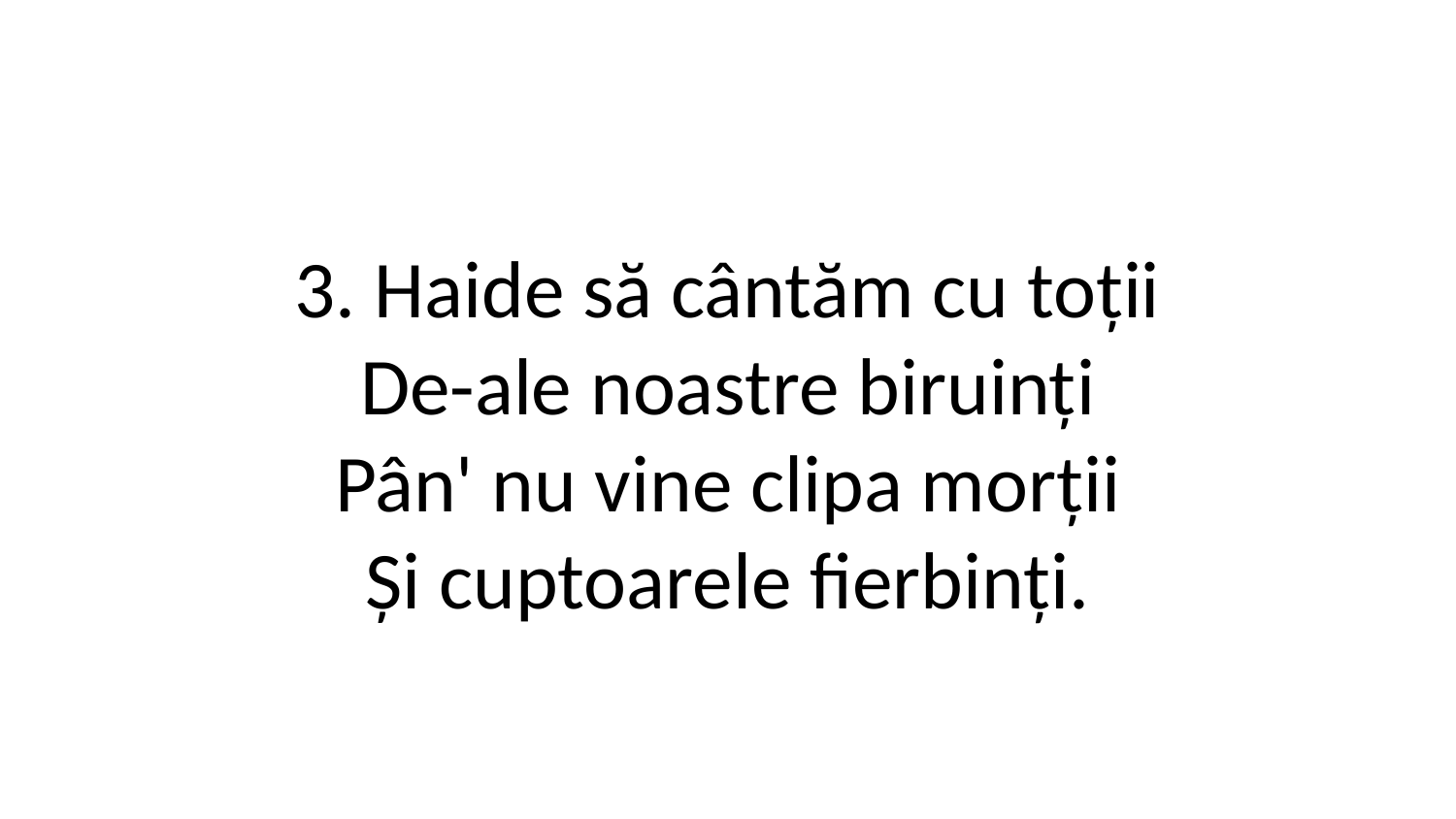

3. Haide să cântăm cu toții
De-ale noastre biruinți
Pân' nu vine clipa morții
Și cuptoarele fierbinți.